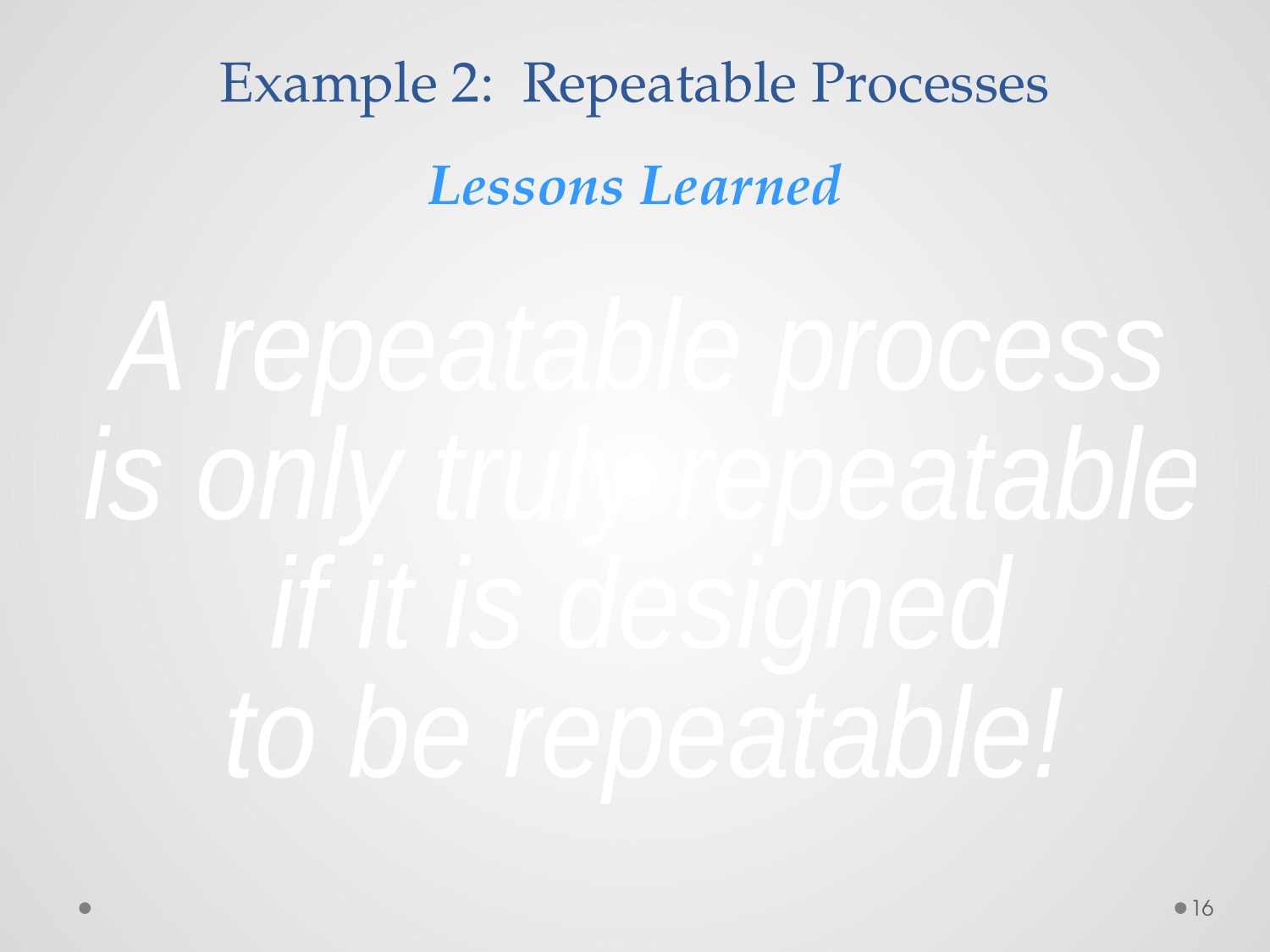

Example 2:  Repeatable Processes
Lessons Learned
A repeatable process
is only truly repeatable
if it is designed
to be repeatable!
16